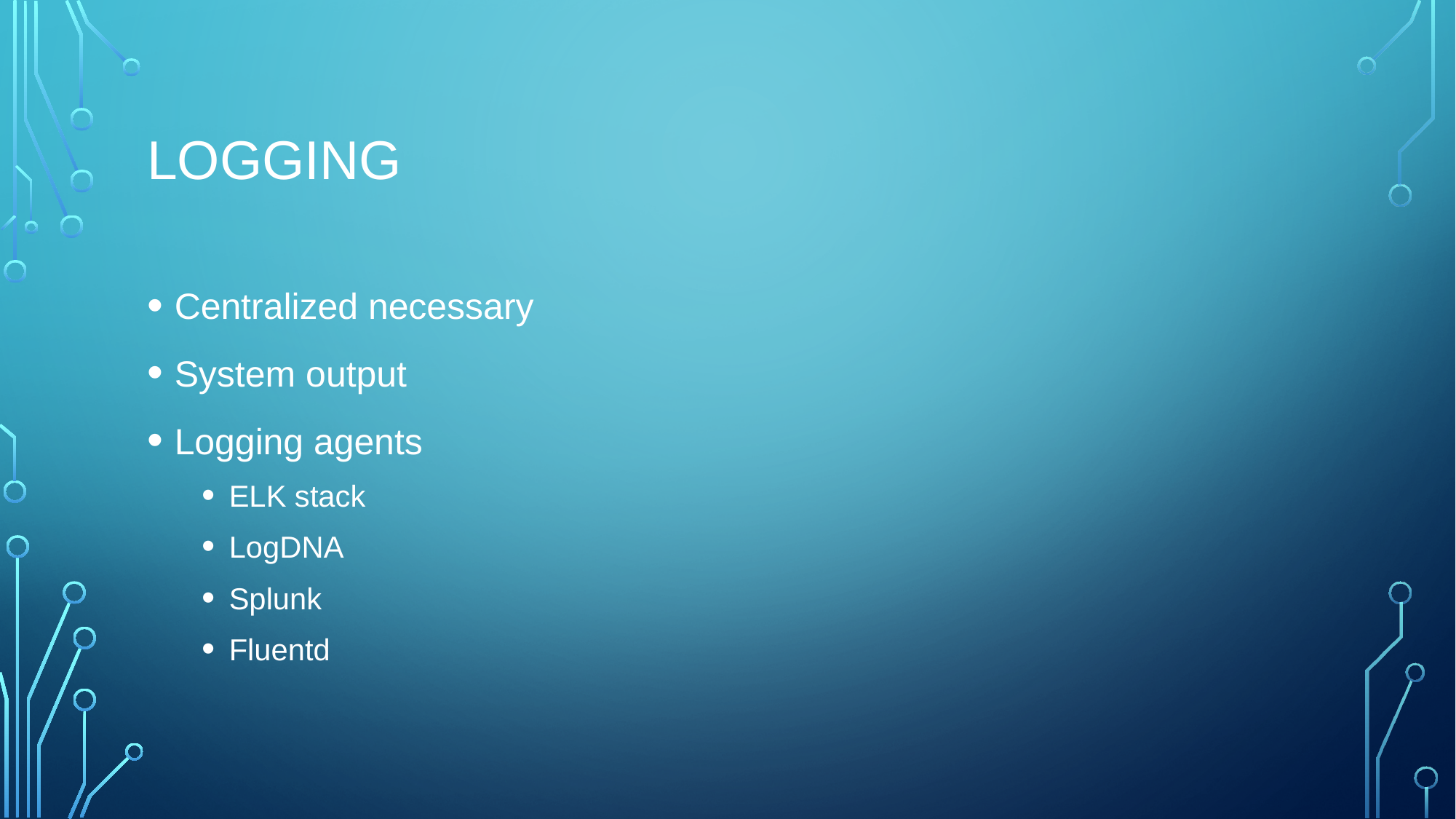

# Logging
Centralized necessary
System output
Logging agents
ELK stack
LogDNA
Splunk
Fluentd